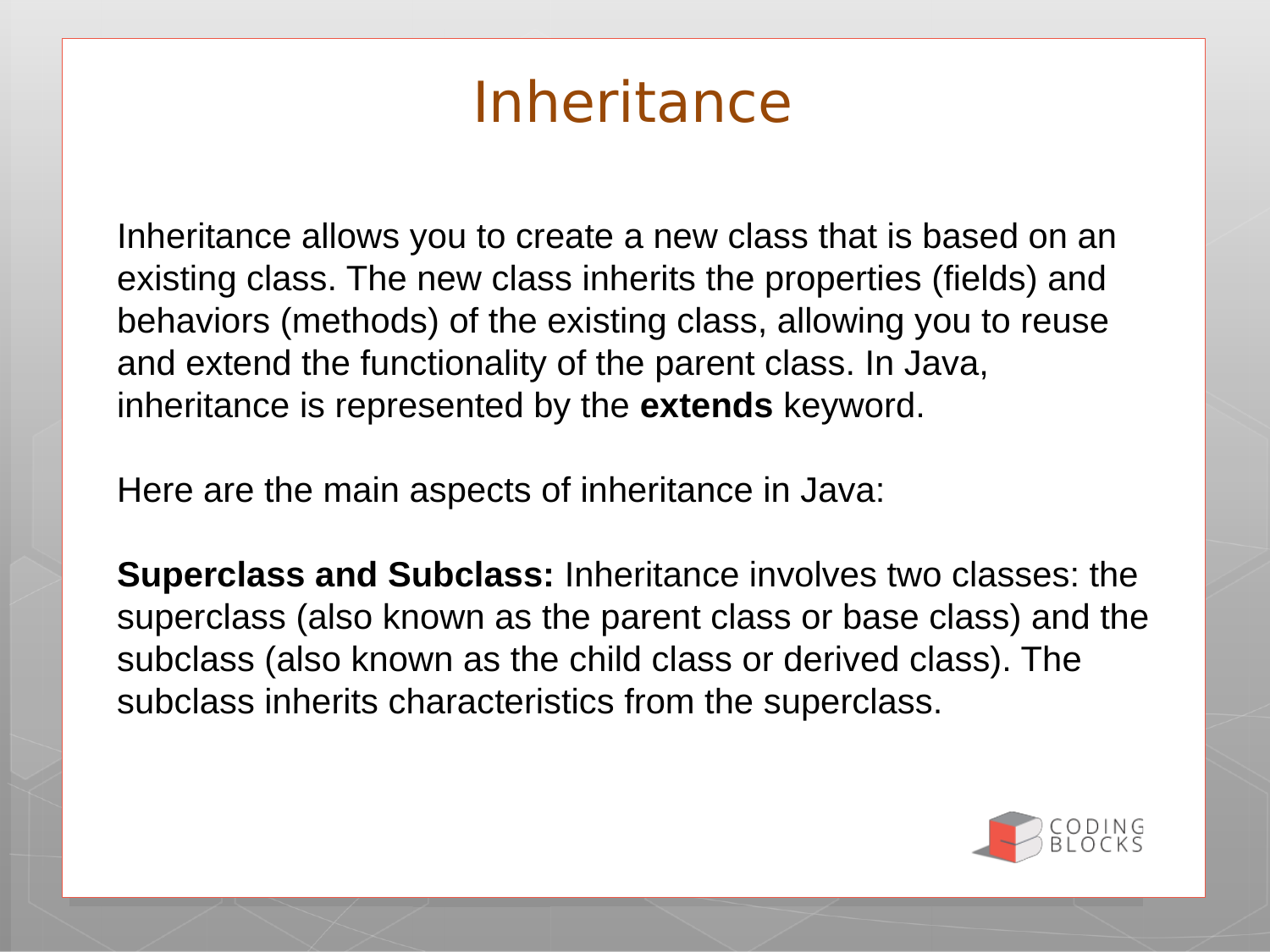

# Inheritance
Inheritance allows you to create a new class that is based on an existing class. The new class inherits the properties (fields) and behaviors (methods) of the existing class, allowing you to reuse and extend the functionality of the parent class. In Java, inheritance is represented by the extends keyword.

Here are the main aspects of inheritance in Java:

Superclass and Subclass: Inheritance involves two classes: the superclass (also known as the parent class or base class) and the subclass (also known as the child class or derived class). The subclass inherits characteristics from the superclass.